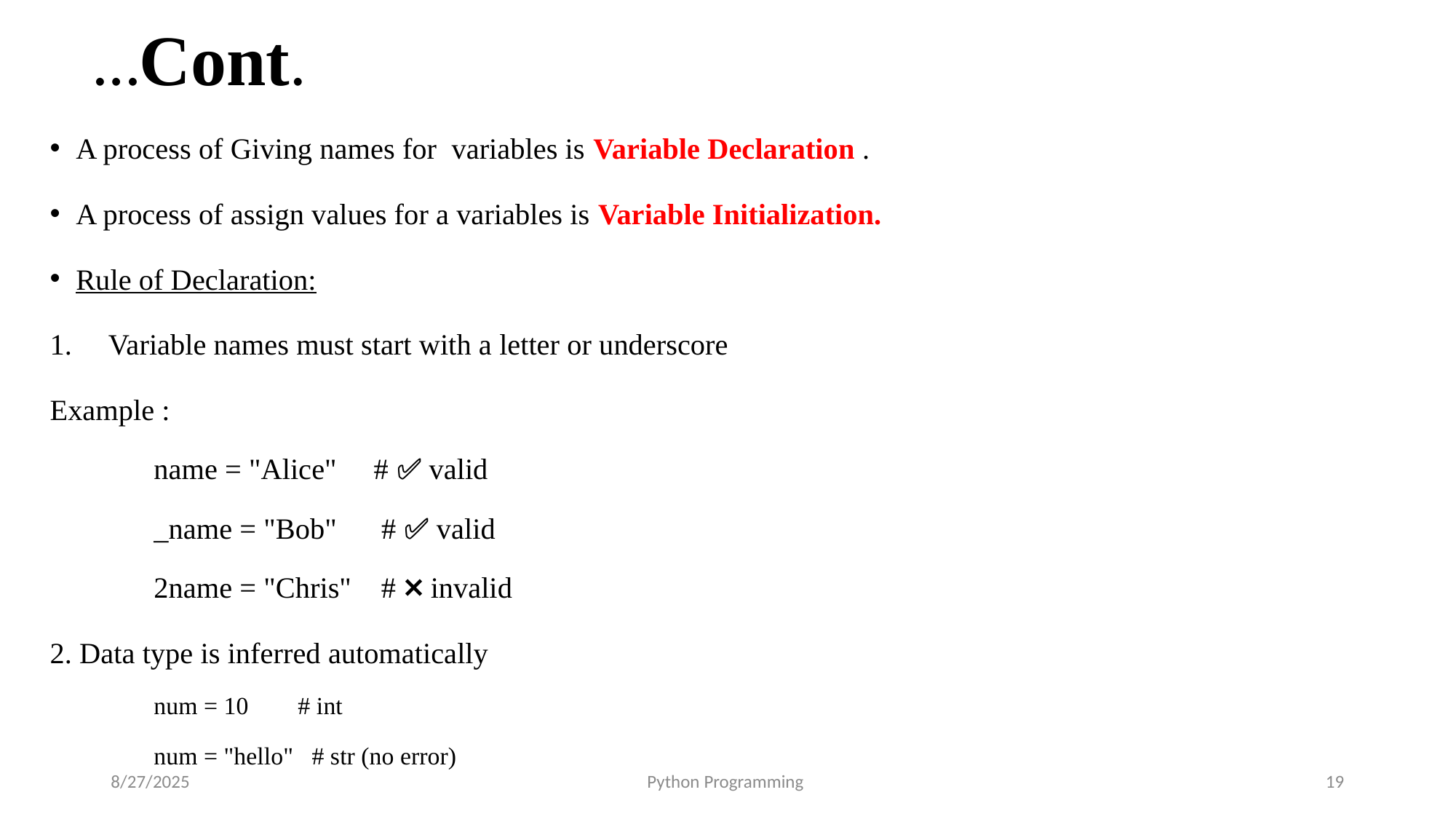

# …Cont.
A process of Giving names for  variables is Variable Declaration .
A process of assign values for a variables is Variable Initialization.
Rule of Declaration:
Variable names must start with a letter or underscore
Example :
name = "Alice"     # ✅ valid
_name = "Bob"      # ✅ valid
2name = "Chris"    # ❌ invalid
2. Data type is inferred automatically
num = 10        # int
num = "hello"   # str (no error)

8/27/2025
Python Programming
19